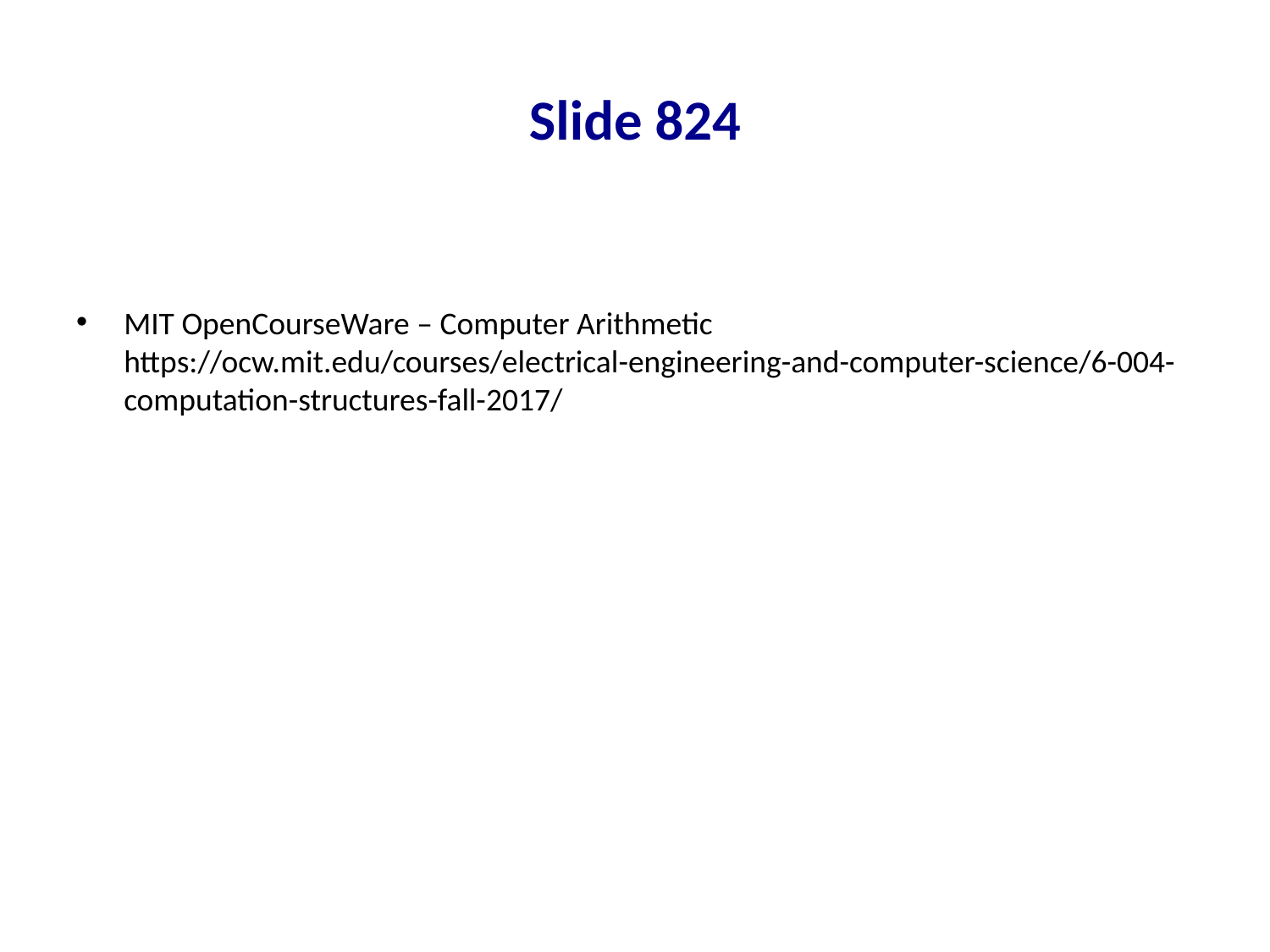

# Slide 824

MIT OpenCourseWare – Computer Arithmetic
https://ocw.mit.edu/courses/electrical-engineering-and-computer-science/6-004-computation-structures-fall-2017/